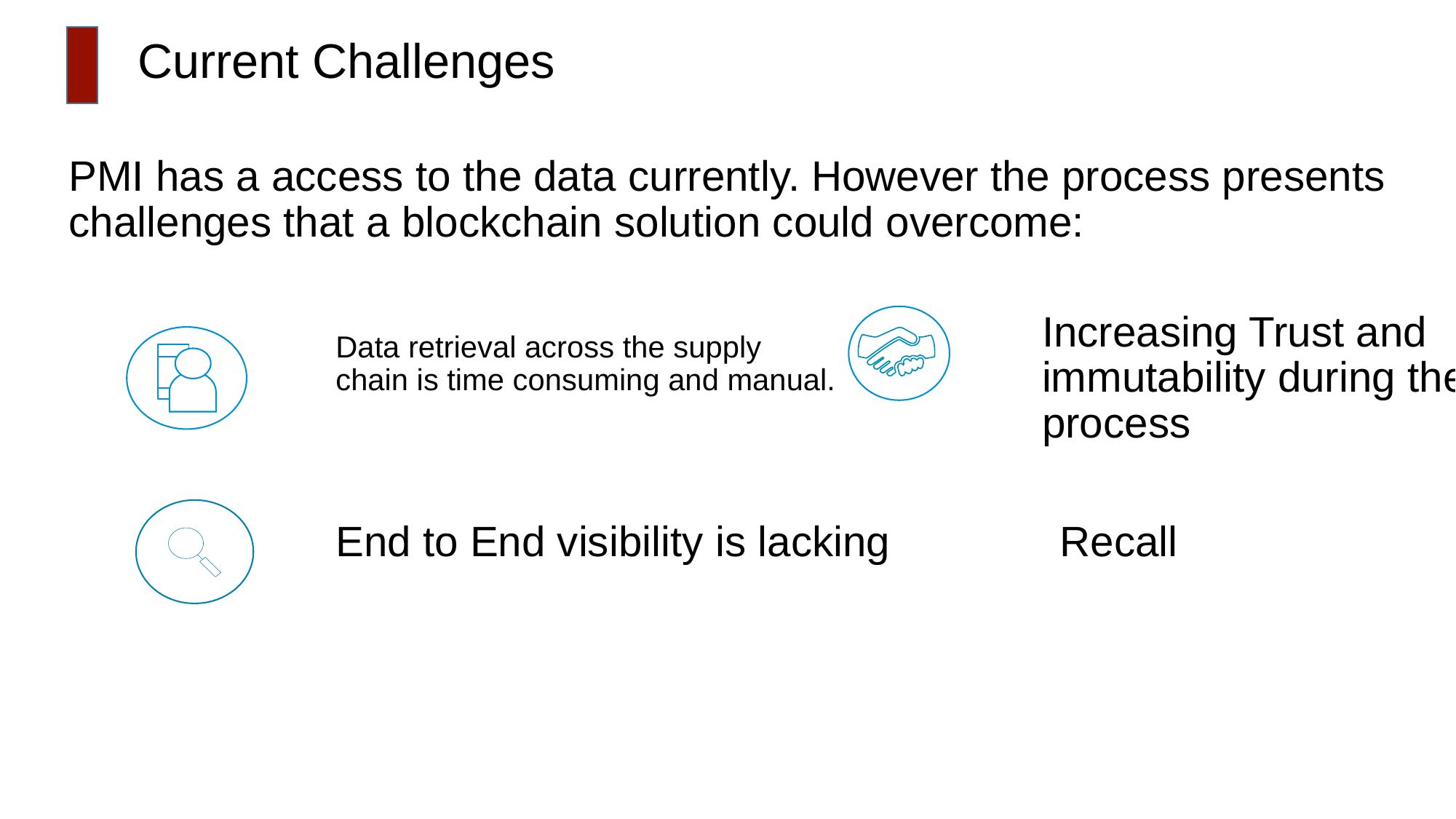

Current Challenges
PMI has a access to the data currently. However the process presents challenges that a blockchain solution could overcome:

Increasing Trust and immutability during the process

Data retrieval across the supply chain is time consuming and manual.

End to End visibility is lacking

Recall